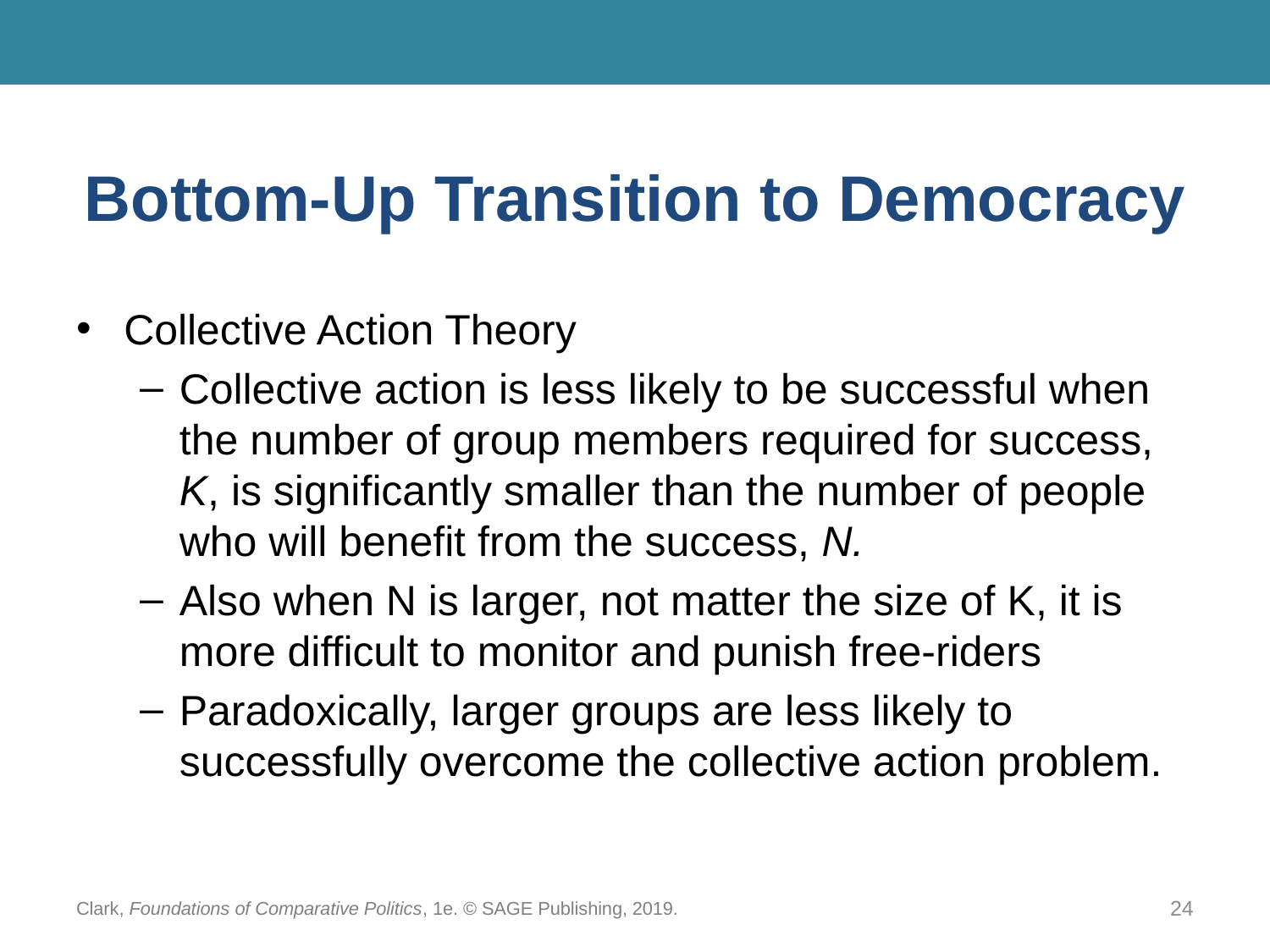

# Bottom-Up Transition to Democracy
Collective Action Theory
Collective action is less likely to be successful when the number of group members required for success, K, is significantly smaller than the number of people who will benefit from the success, N.
Also when N is larger, not matter the size of K, it is more difficult to monitor and punish free-riders
Paradoxically, larger groups are less likely to successfully overcome the collective action problem.
Clark, Foundations of Comparative Politics, 1e. © SAGE Publishing, 2019.
24